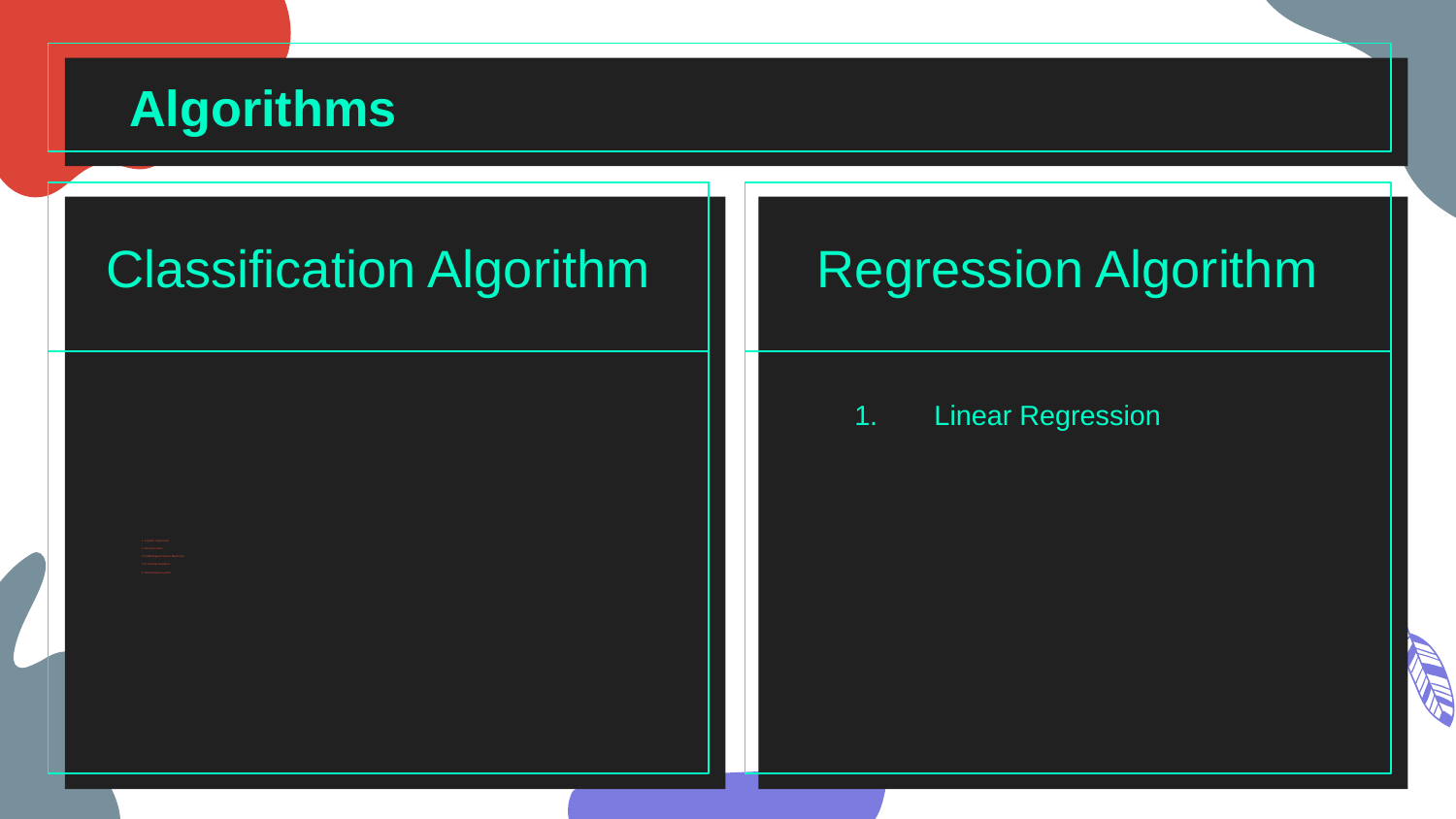

Algorithms
#

Classification Algorithm
Regression Algorithm
Linear Regression
Logistic regression

Decision Tree

SVM(Support Vector Machine)

K-nearest neighbor

Naive Bayes system